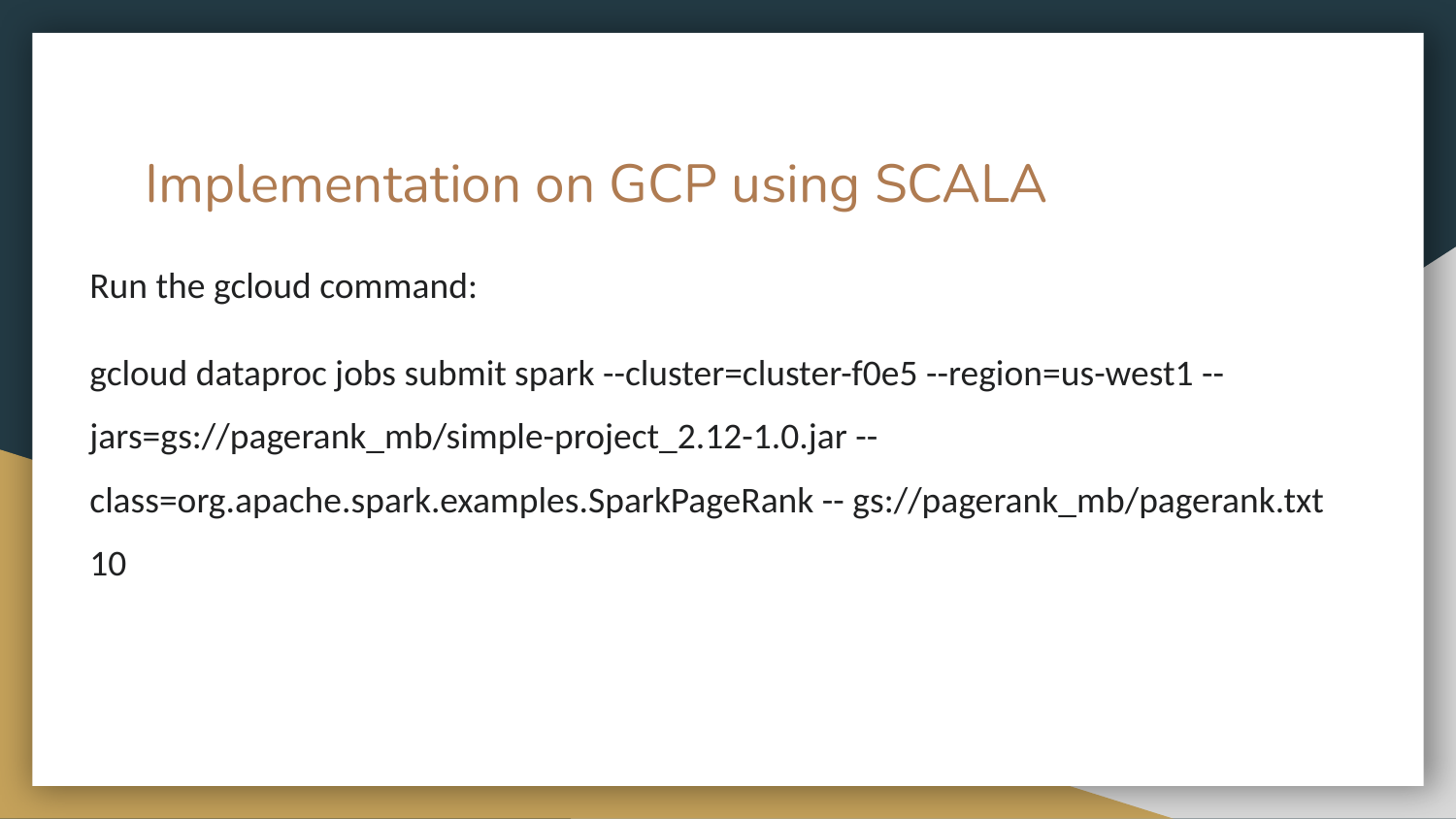

# Implementation on GCP using SCALA
Run the gcloud command:
gcloud dataproc jobs submit spark --cluster=cluster-f0e5 --region=us-west1 --jars=gs://pagerank_mb/simple-project_2.12-1.0.jar --class=org.apache.spark.examples.SparkPageRank -- gs://pagerank_mb/pagerank.txt 10